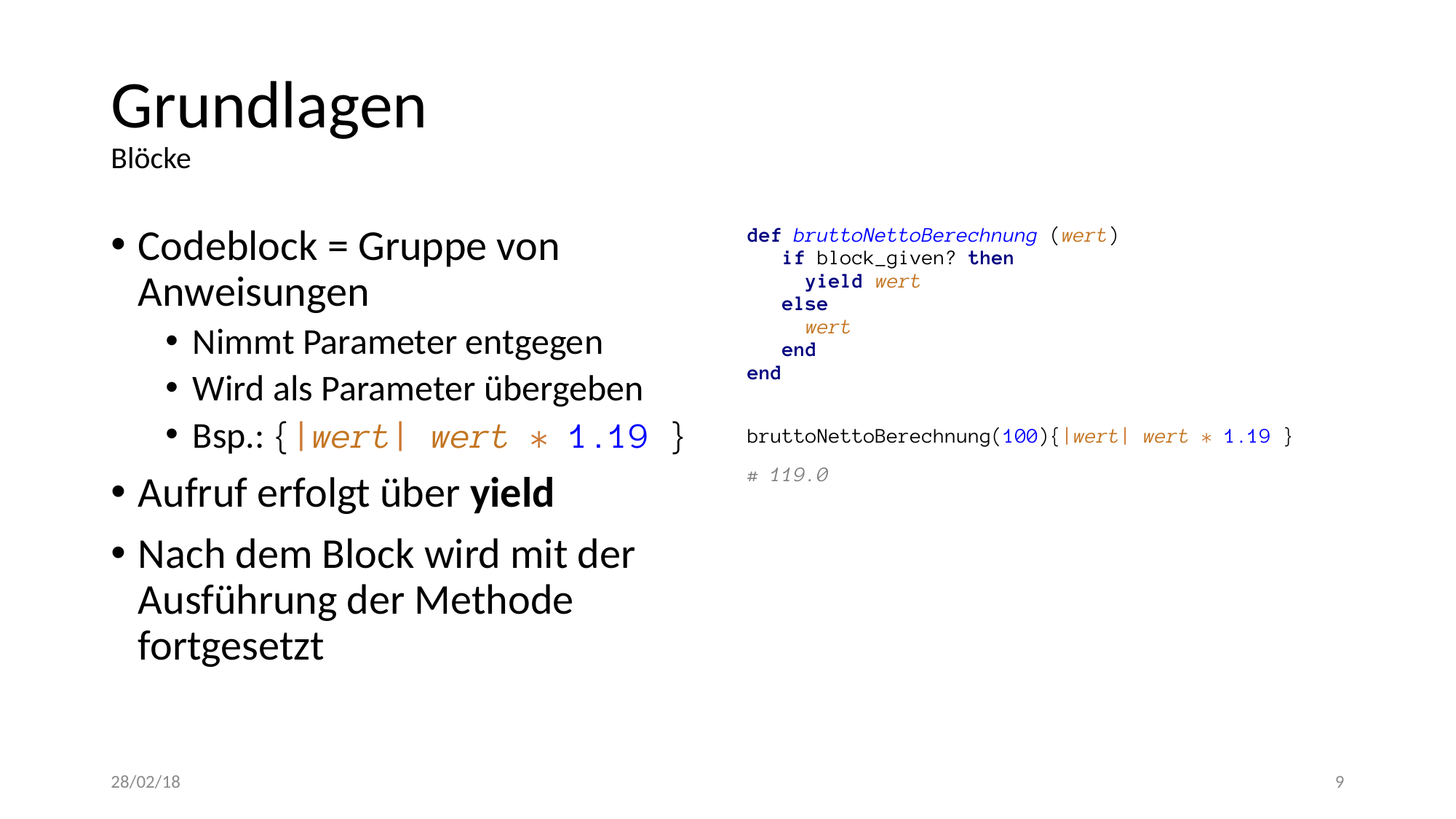

# Grundlagen Blöcke
Codeblock = Gruppe von Anweisungen
Nimmt Parameter entgegen
Wird als Parameter übergeben
Bsp.: {|wert| wert * 1.19 }
Aufruf erfolgt über yield
Nach dem Block wird mit der Ausführung der Methode fortgesetzt

def bruttoNettoBerechnung (wert)
   if block_given? then
     yield wert
   else
     wert
   end
end
bruttoNettoBerechnung(100){|wert| wert * 1.19 }
# 119.0
28/02/18
9